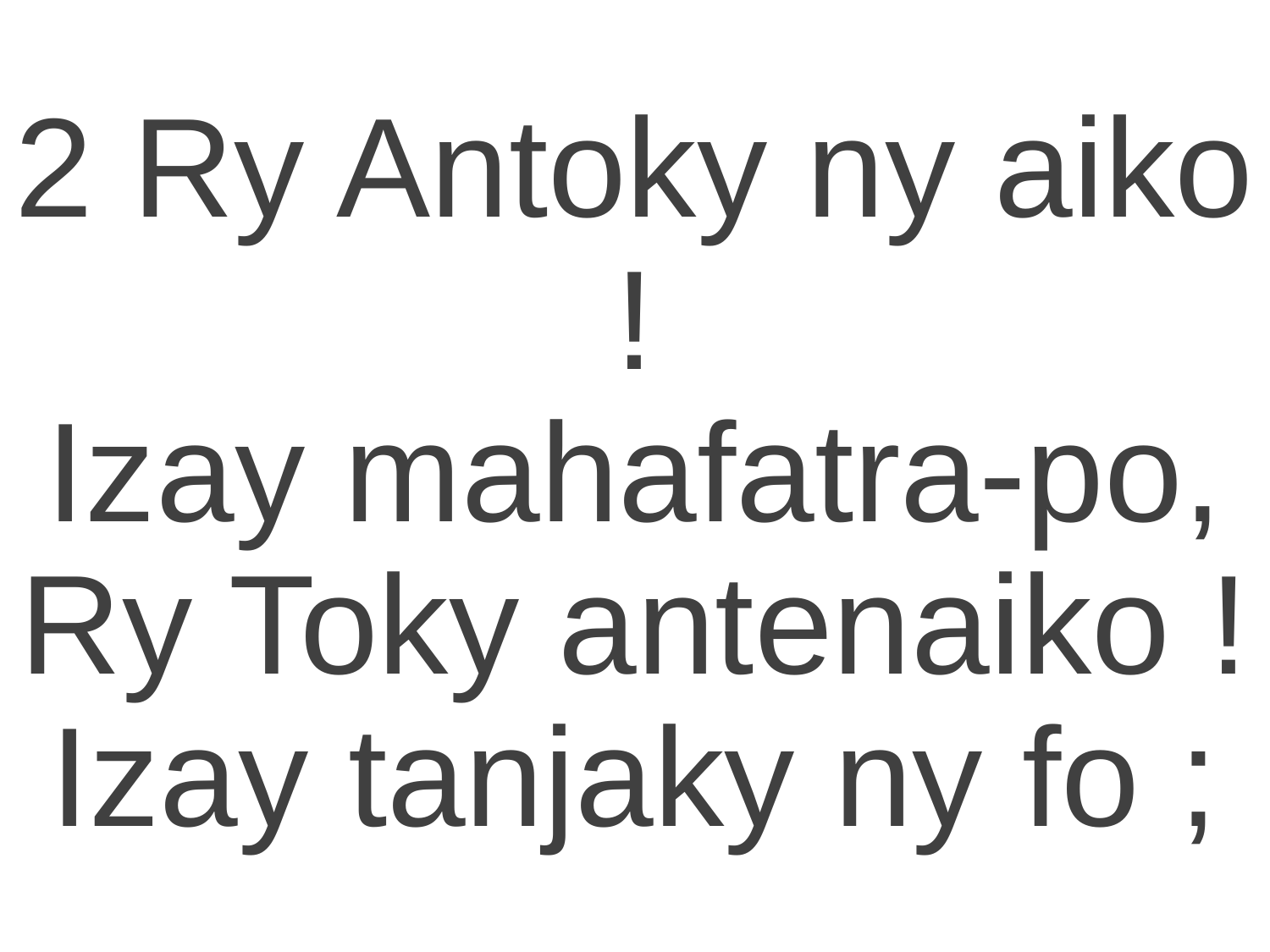

2 Ry Antoky ny aiko !
Izay mahafatra-po,
Ry Toky antenaiko !
Izay tanjaky ny fo ;